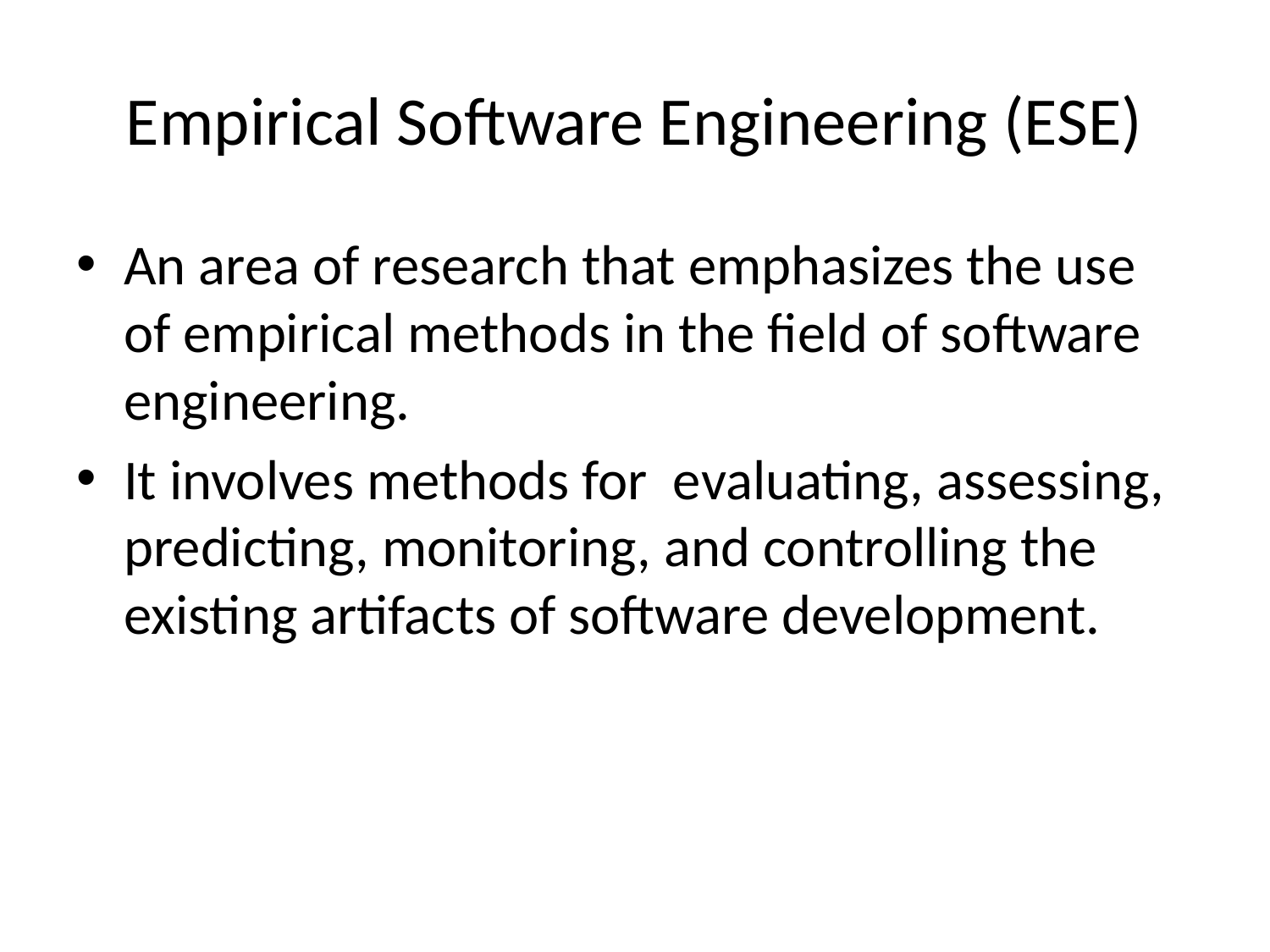

# Empirical Software Engineering (ESE)
An area of research that emphasizes the use of empirical methods in the field of software engineering.
It involves methods for  evaluating, assessing, predicting, monitoring, and controlling the existing artifacts of software development.